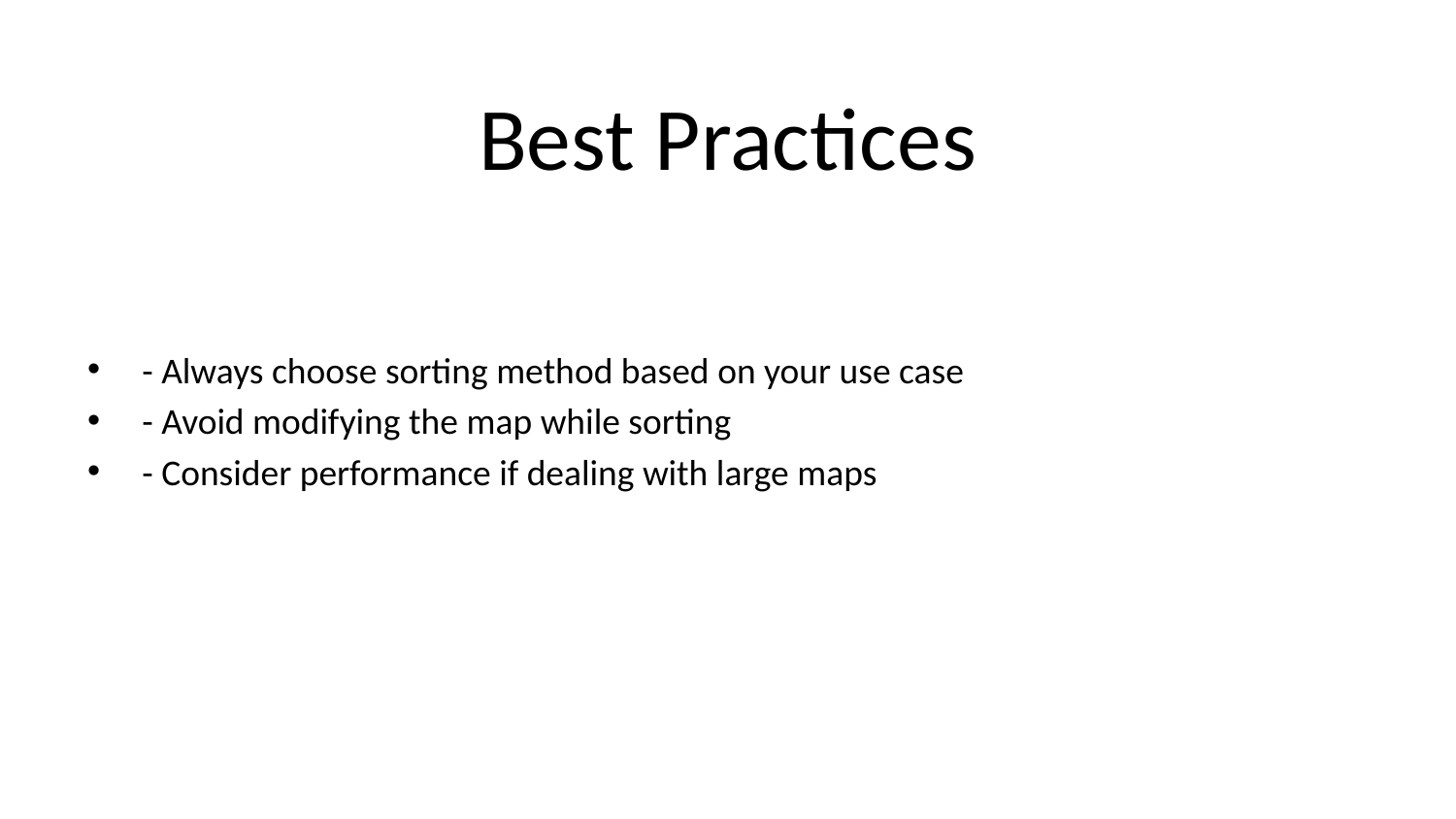

# Best Practices

- Always choose sorting method based on your use case
- Avoid modifying the map while sorting
- Consider performance if dealing with large maps